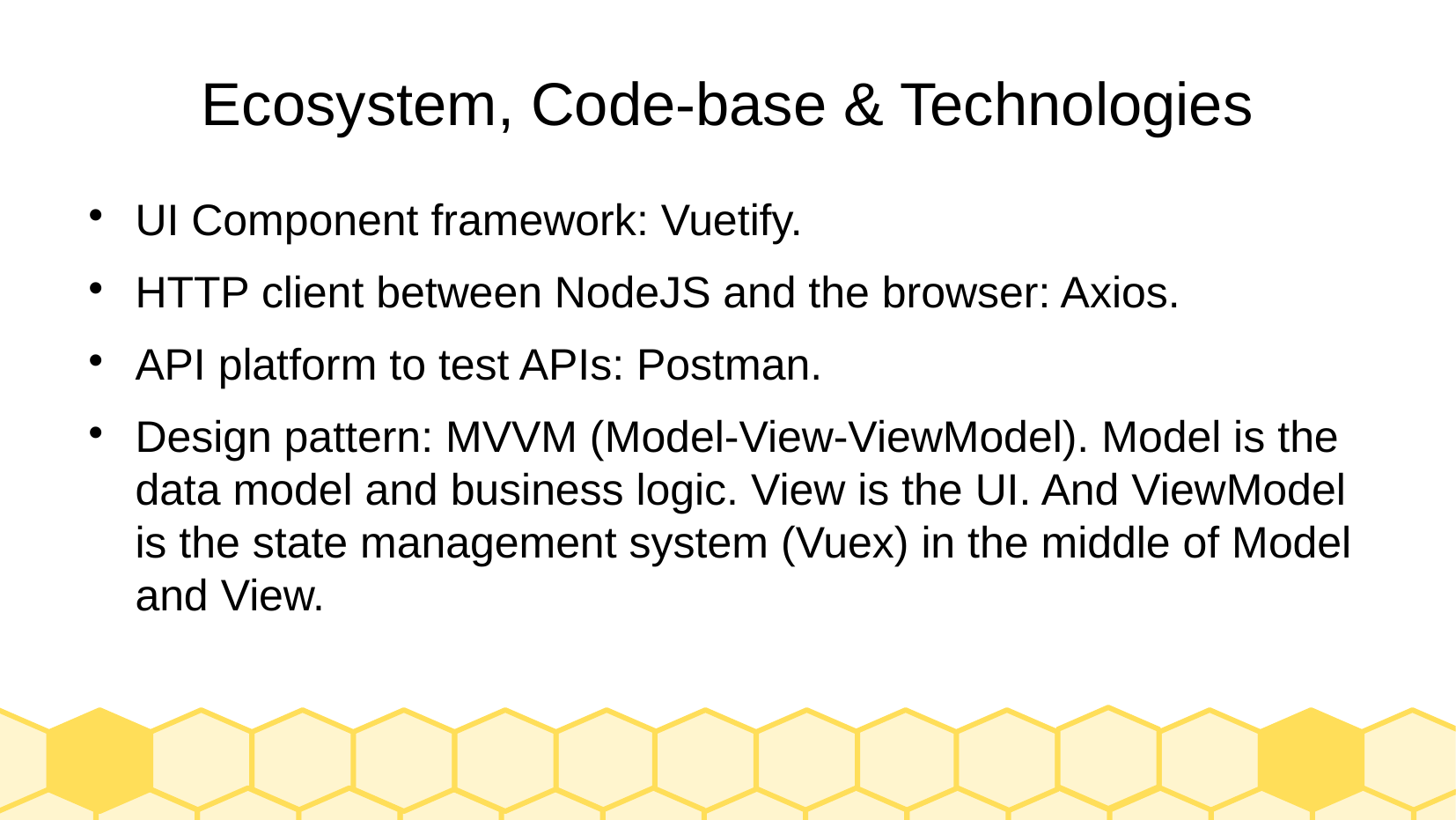

# Ecosystem, Code-base & Technologies
UI Component framework: Vuetify.
HTTP client between NodeJS and the browser: Axios.
API platform to test APIs: Postman.
Design pattern: MVVM (Model-View-ViewModel). Model is the data model and business logic. View is the UI. And ViewModel is the state management system (Vuex) in the middle of Model and View.